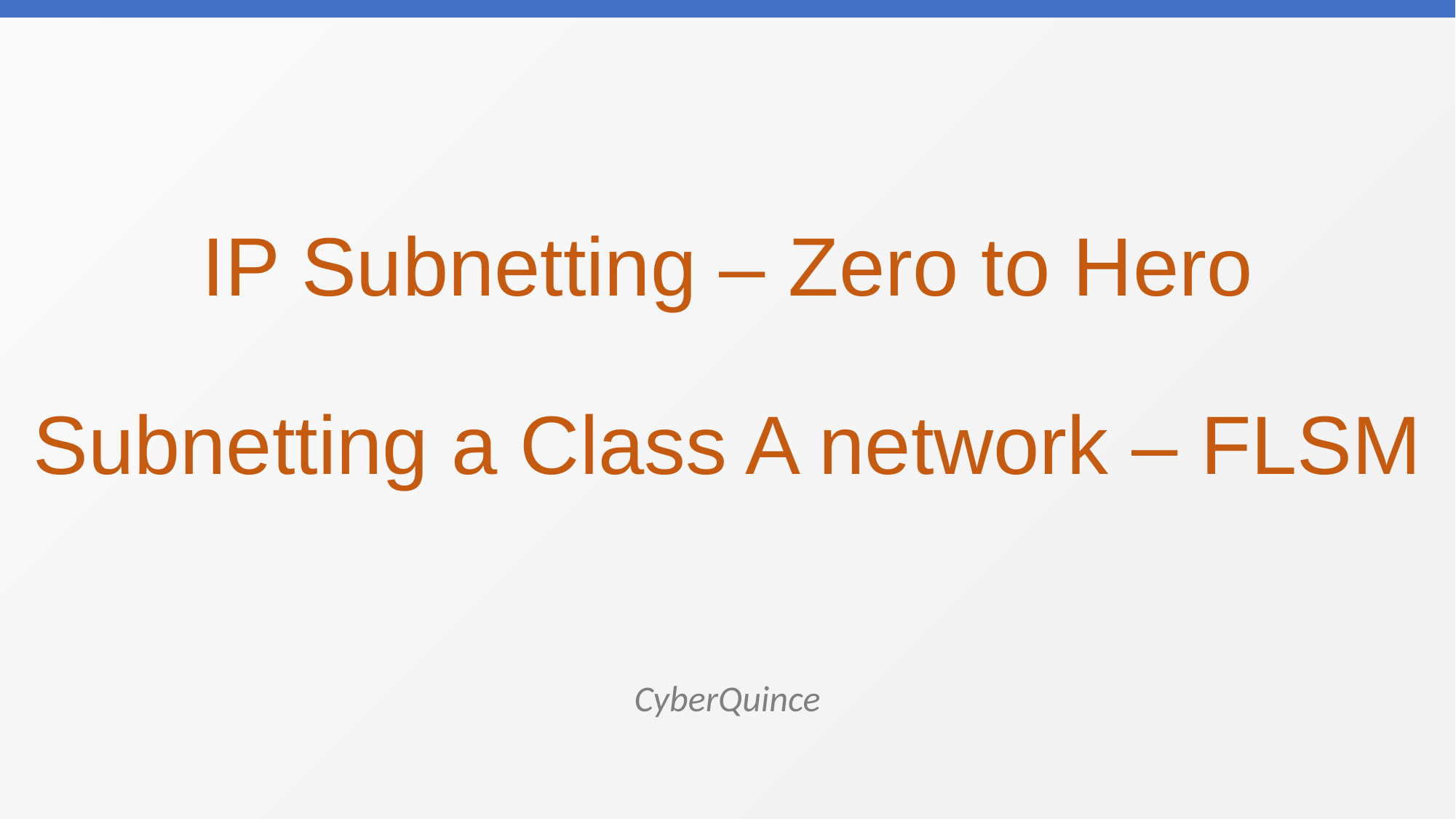

# IP Subnetting – Zero to Hero Subnetting a Class A network – FLSM

CyberQuince